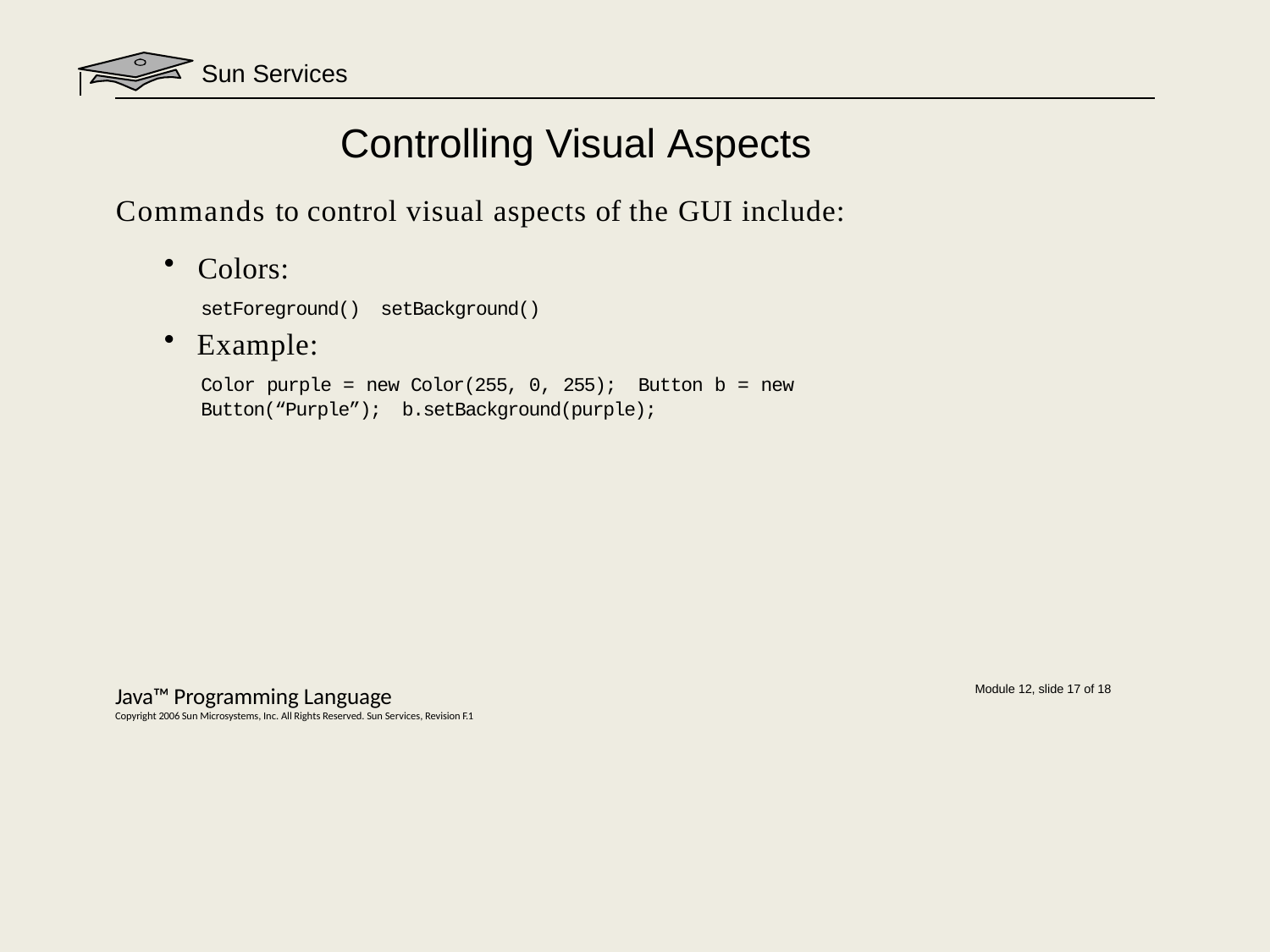

Sun Services

# Controlling Visual Aspects
Commands to control visual aspects of the GUI include:
Colors:
setForeground()  setBackground()
Example:
Color purple = new Color(255, 0, 255);  Button b = new Button(“Purple”);  b.setBackground(purple);
Java™ Programming Language
Copyright 2006 Sun Microsystems, Inc. All Rights Reserved. Sun Services, Revision F.1
Module 12, slide 17 of 18